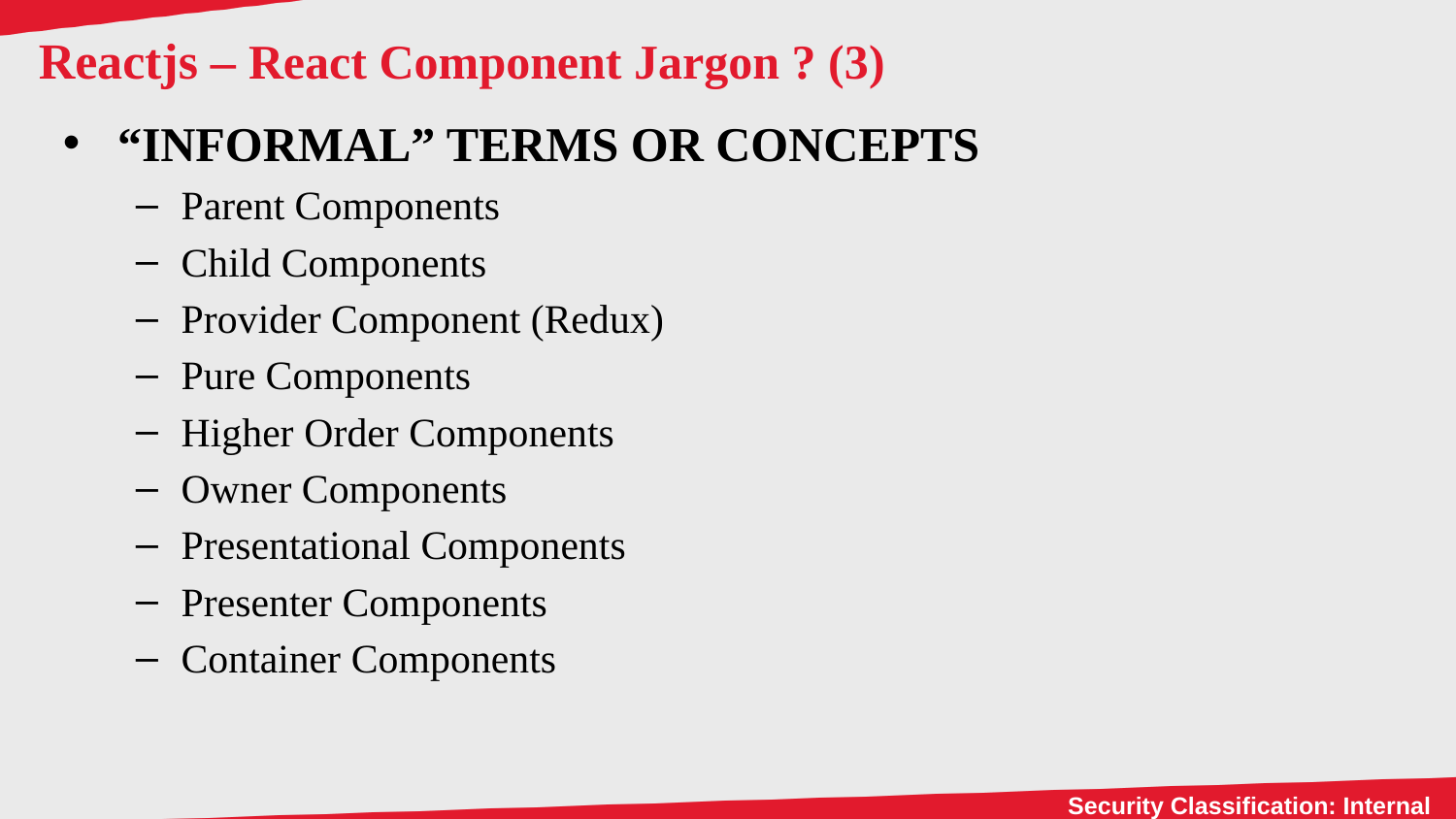

# Reactjs – React Component Jargon ? (3)
“INFORMAL” TERMS OR CONCEPTS
Parent Components
Child Components
Provider Component (Redux)
Pure Components
Higher Order Components
Owner Components
Presentational Components
Presenter Components
Container Components